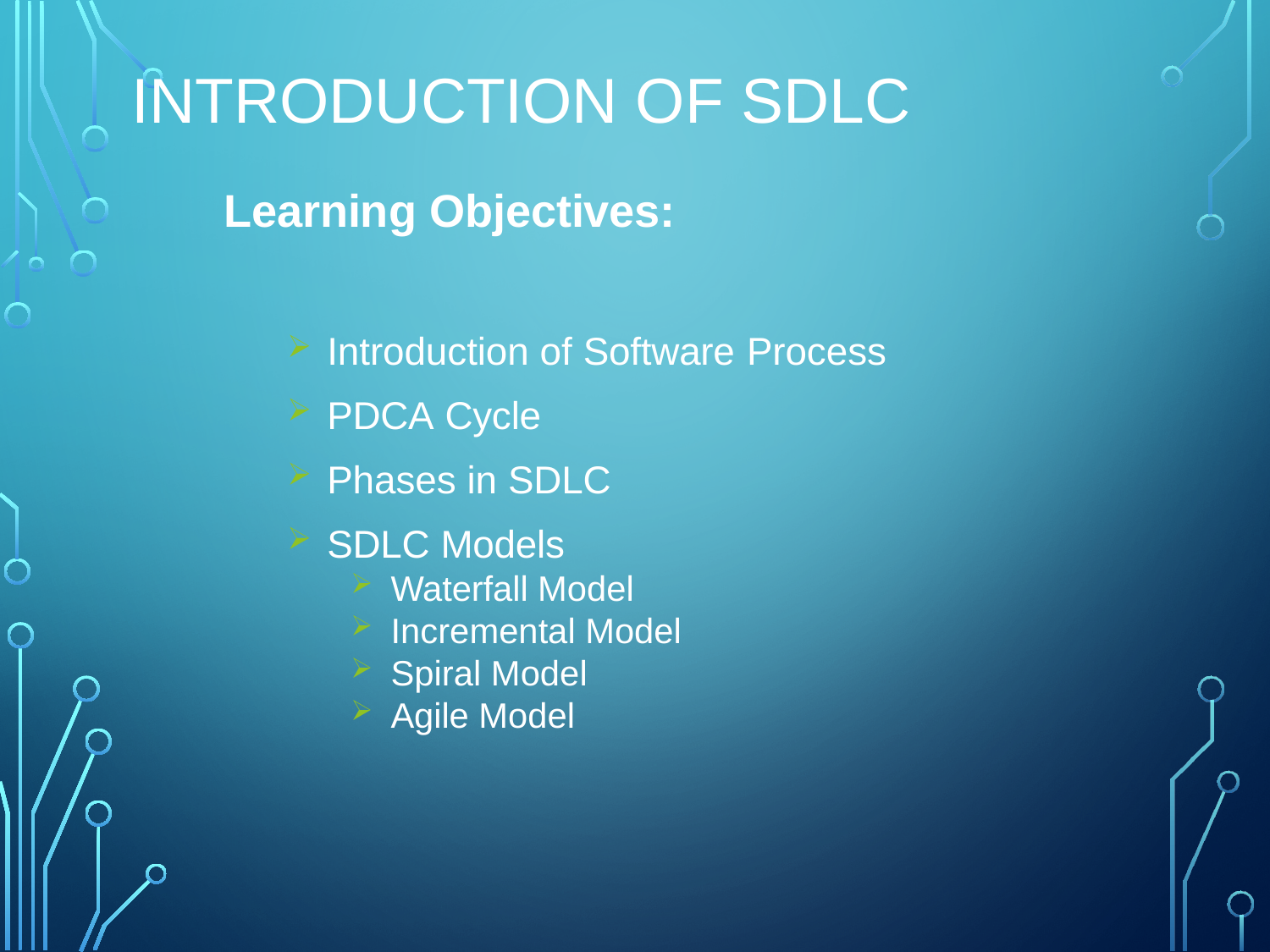

# Introduction of SDLC
Learning Objectives:

Introduction of Software Process
PDCA Cycle
Phases in SDLC
SDLC Models
Waterfall Model
Incremental Model
Spiral Model
Agile Model